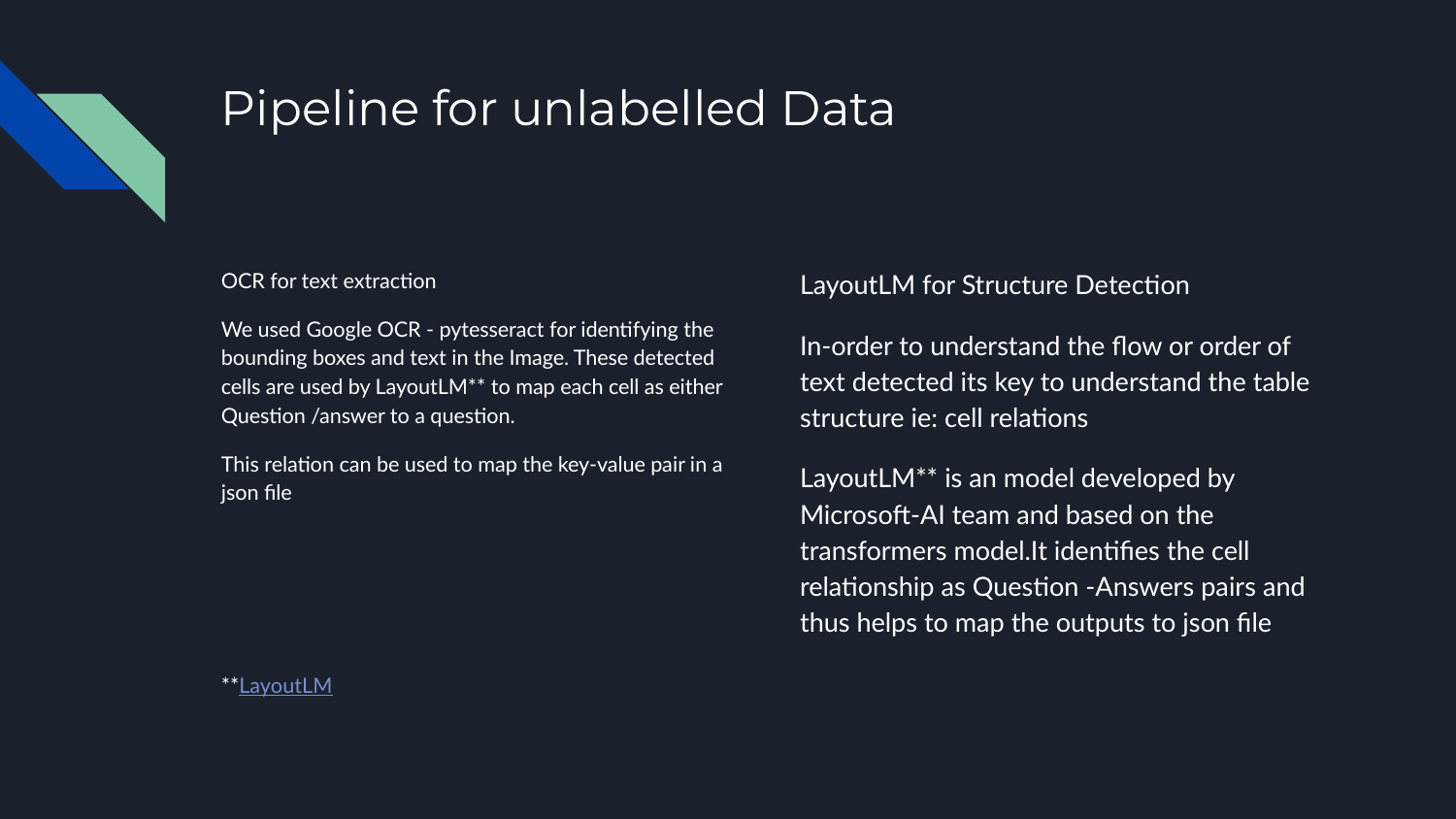

# Pipeline for unlabelled Data
OCR for text extraction
We used Google OCR - pytesseract for identifying the bounding boxes and text in the Image. These detected cells are used by LayoutLM** to map each cell as either Question /answer to a question.
This relation can be used to map the key-value pair in a json file

**LayoutLM
LayoutLM for Structure Detection
In-order to understand the flow or order of text detected its key to understand the table structure ie: cell relations
LayoutLM** is an model developed by Microsoft-AI team and based on the transformers model.It identifies the cell relationship as Question -Answers pairs and thus helps to map the outputs to json file